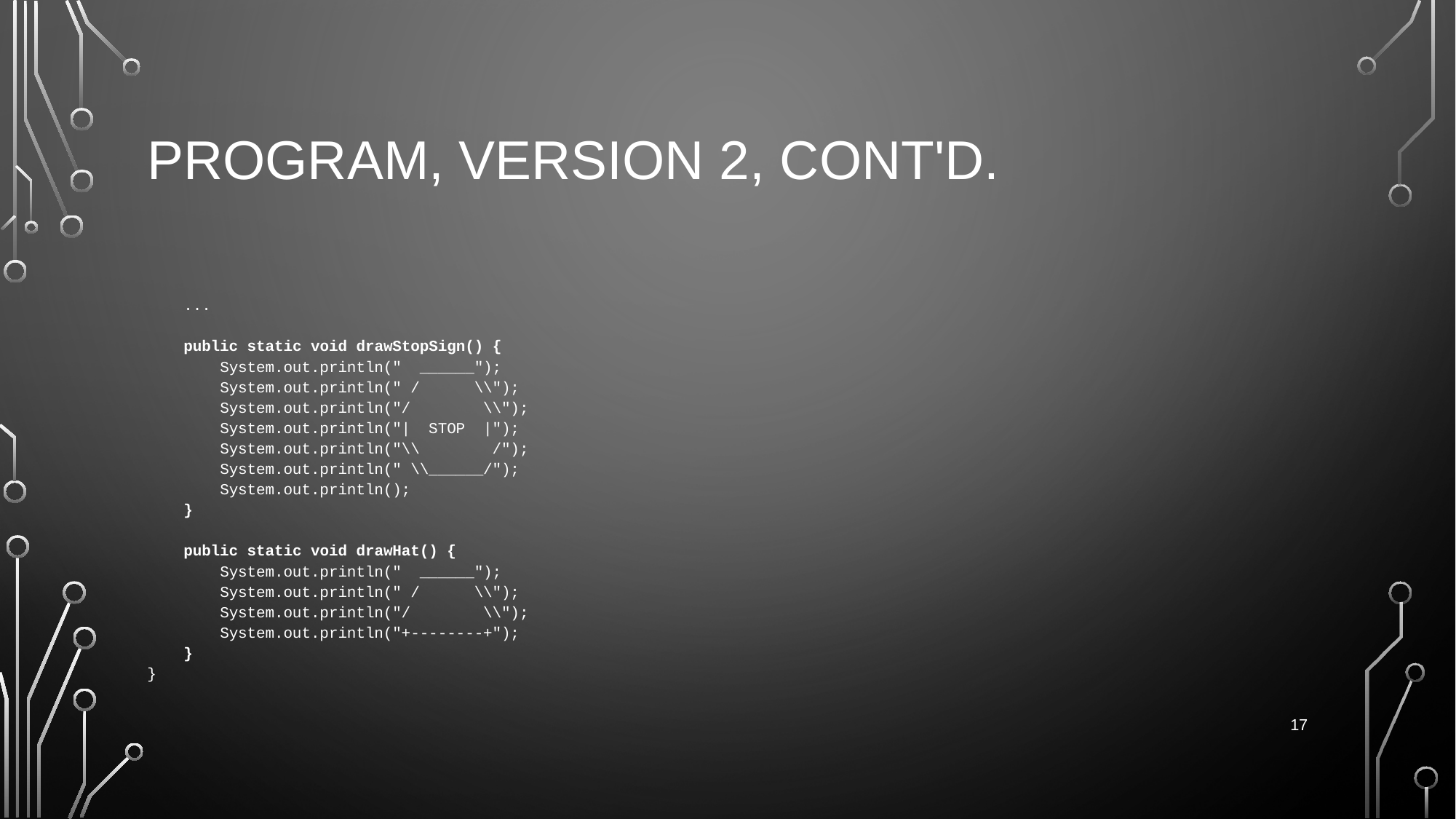

# Program, version 2, cont'd.

    ...

    public static void drawStopSign() {
        System.out.println("  ______");
        System.out.println(" /      \\");
        System.out.println("/        \\");
        System.out.println("|  STOP  |");
        System.out.println("\\        /");
        System.out.println(" \\______/");
        System.out.println();
    }

    public static void drawHat() {
        System.out.println("  ______");
        System.out.println(" /      \\");
        System.out.println("/        \\");
        System.out.println("+--------+");
    }
}
17